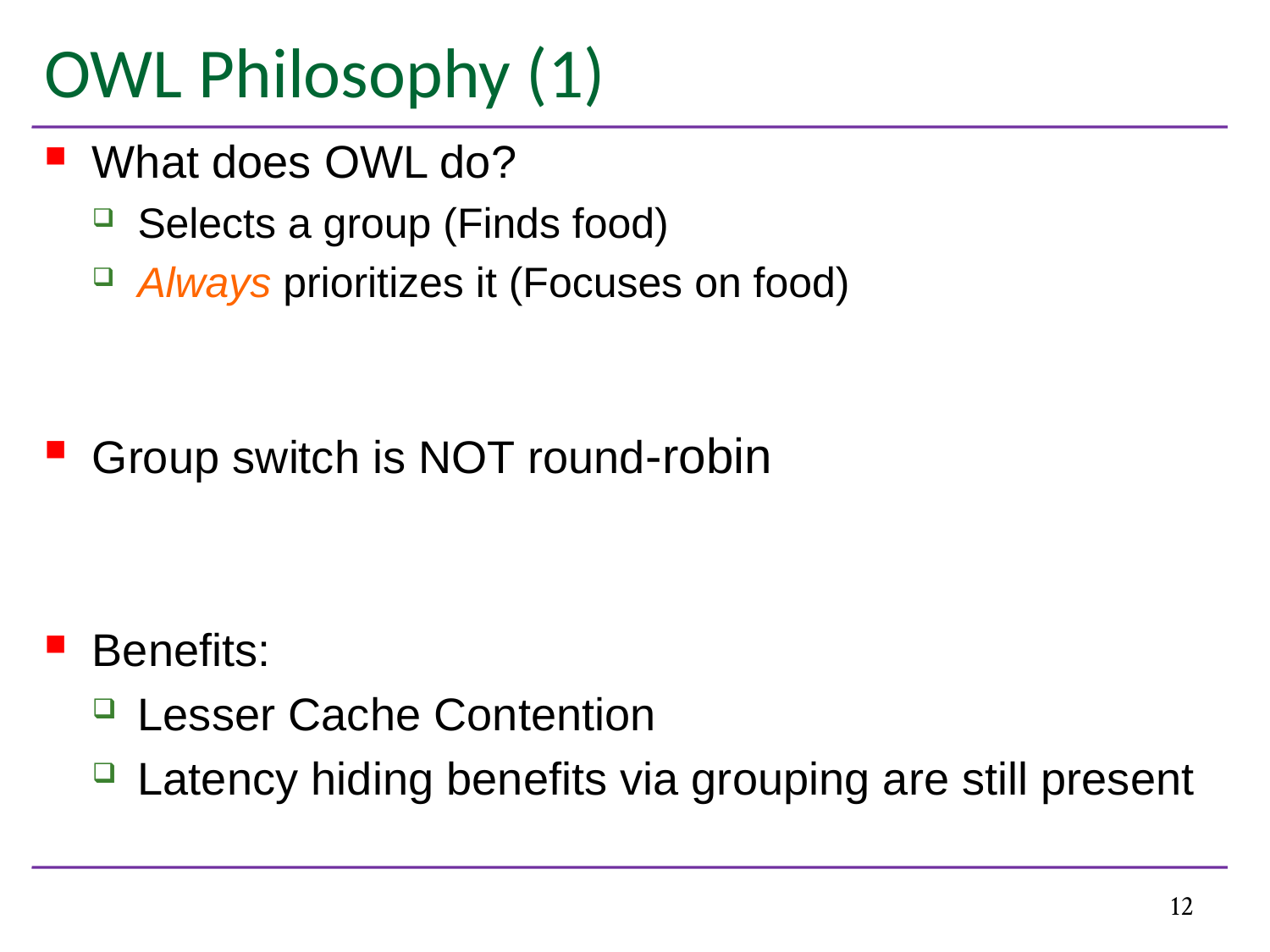

# OWL Philosophy (1)
What does OWL do?
Selects a group (Finds food)
Always prioritizes it (Focuses on food)

Group switch is NOT round-robin

Benefits:
Lesser Cache Contention
Latency hiding benefits via grouping are still present

12